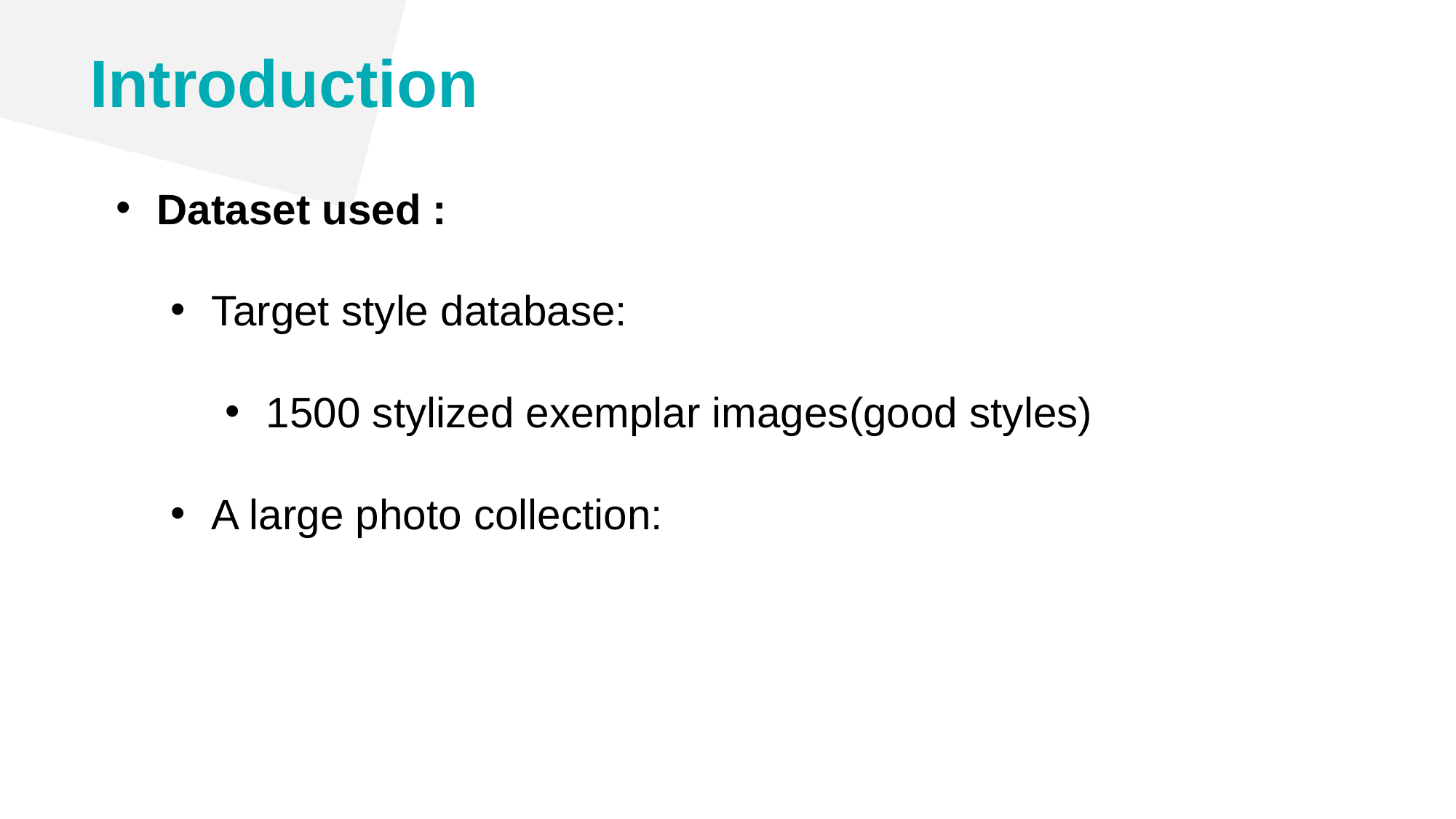

Introduction
Dataset used :
Target style database:
1500 stylized exemplar images(good styles)
A large photo collection: